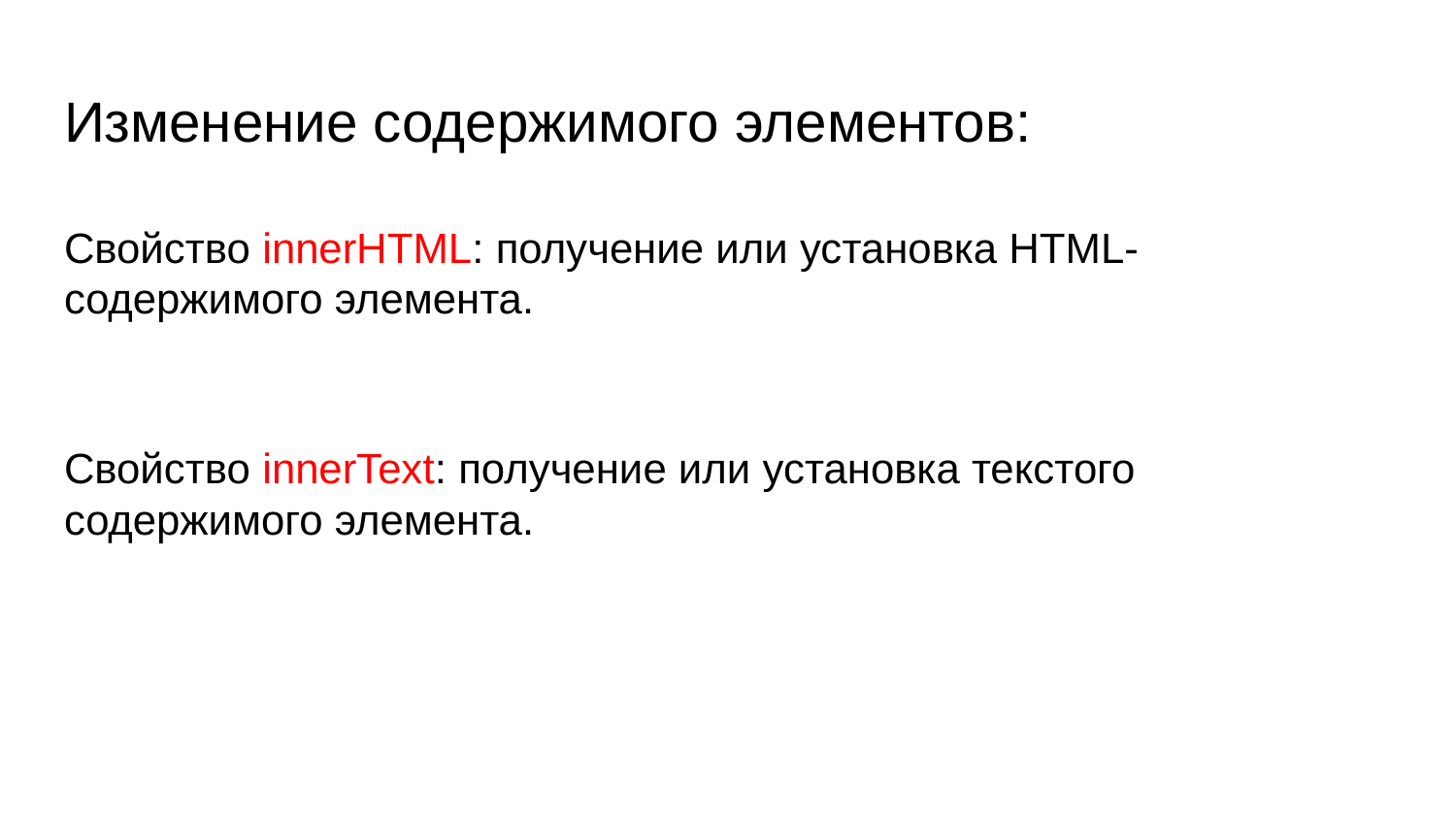

# Изменение содержимого элементов:

Свойство innerHTML: получение или установка HTML-содержимого элемента.

Свойство innerText: получение или установка текстого содержимого элемента.